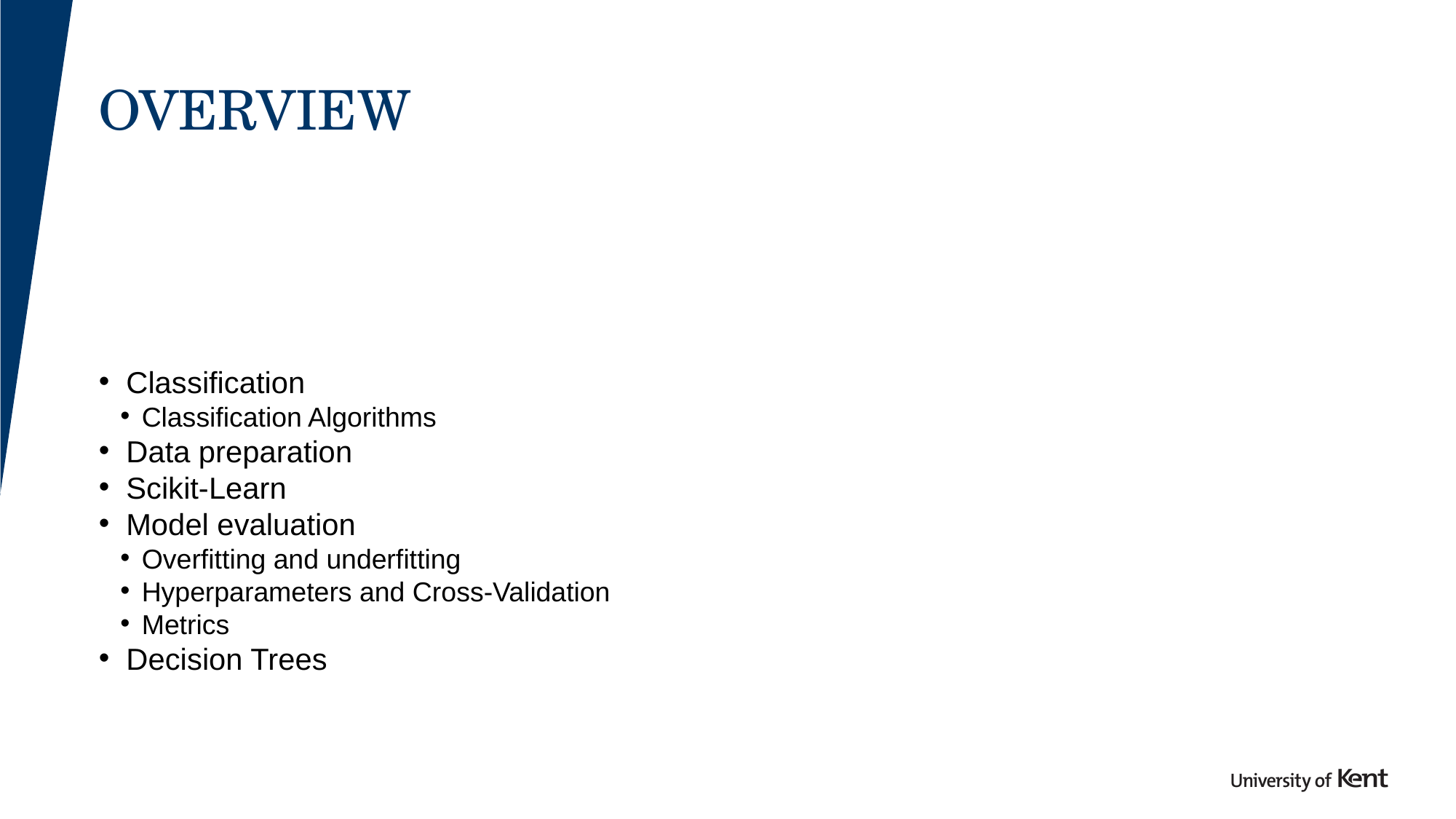

# Overview
Classification
Classification Algorithms
Data preparation
Scikit-Learn
Model evaluation
Overfitting and underfitting
Hyperparameters and Cross-Validation
Metrics
Decision Trees